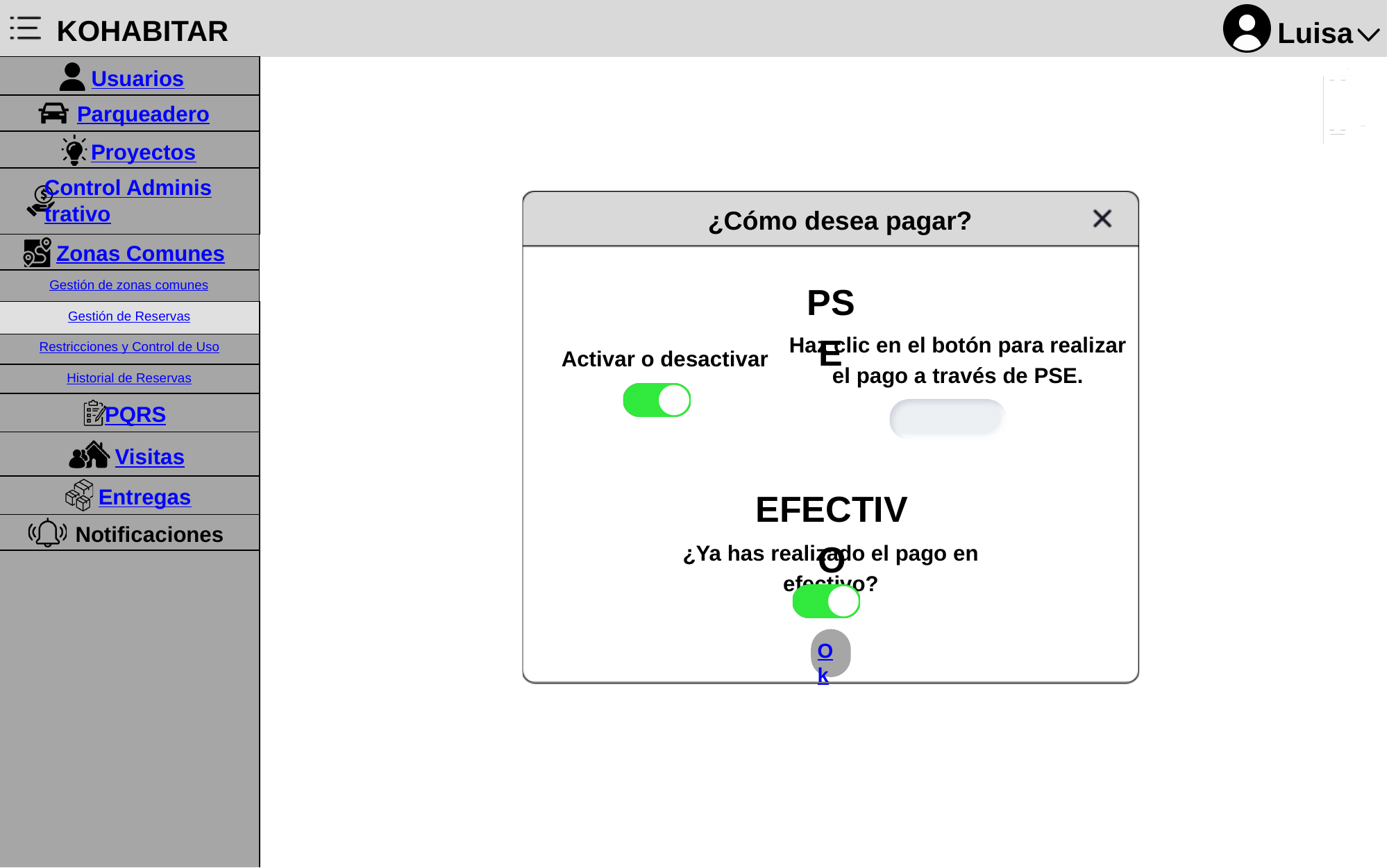

KOHABITAR
Luisa

Usuarios

Parqueadero

Proyectos

Control Administrativo

¿Cómo desea pagar?

Zonas Comunes

Gestión de zonas comunes
PSE

Gestión de Reservas
Haz clic en el botón para realizar
el pago a través de PSE.

Restricciones y Control de Uso
Activar o desactivar

Historial de Reservas

PQRS

Visitas

Entregas

EFECTIVO

Notificaciones

¿Ya has realizado el pago en efectivo?

Ok